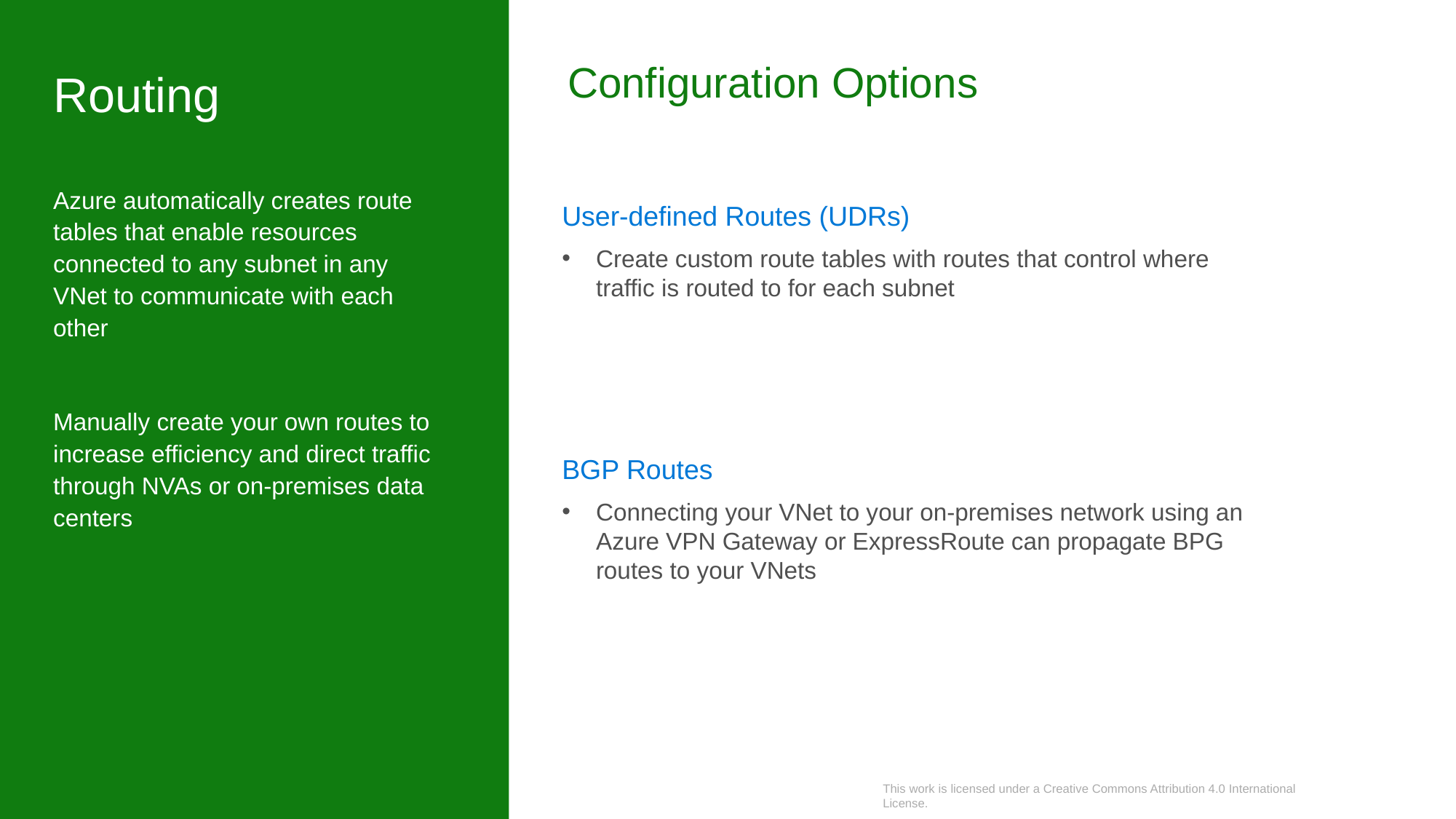

Configuration Options
Routing
Azure automatically creates route tables that enable resources connected to any subnet in any VNet to communicate with each other

Manually create your own routes to increase efficiency and direct traffic through NVAs or on-premises data centers
User-defined Routes (UDRs)
Create custom route tables with routes that control where traffic is routed to for each subnet
BGP Routes
Connecting your VNet to your on-premises network using an Azure VPN Gateway or ExpressRoute can propagate BPG routes to your VNets